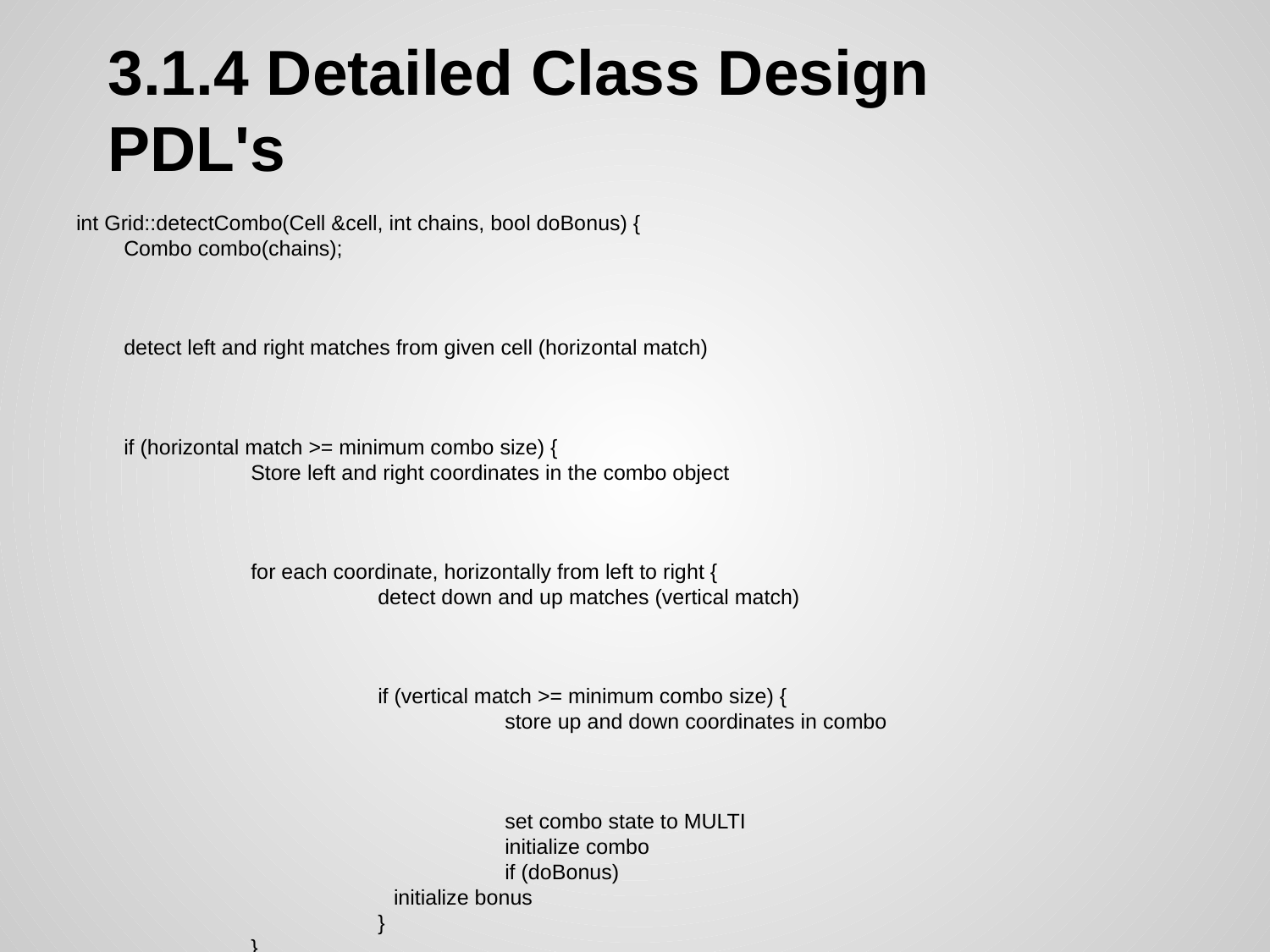

# 3.1.4 Detailed Class Design
PDL's
int Grid::detectCombo(Cell &cell, int chains, bool doBonus) {
	Combo combo(chains);

	detect left and right matches from given cell (horizontal match)

	if (horizontal match >= minimum combo size) {
		Store left and right coordinates in the combo object

		for each coordinate, horizontally from left to right {
			detect down and up matches (vertical match)

			if (vertical match >= minimum combo size) {
				store up and down coordinates in combo

				set combo state to MULTI
				initialize combo
				if (doBonus)
initialize bonus
			}
		}

		set combo state to HORIZONTAL
		initialize combo
		if (doBonus)
initialize bonus
		return combo
	}